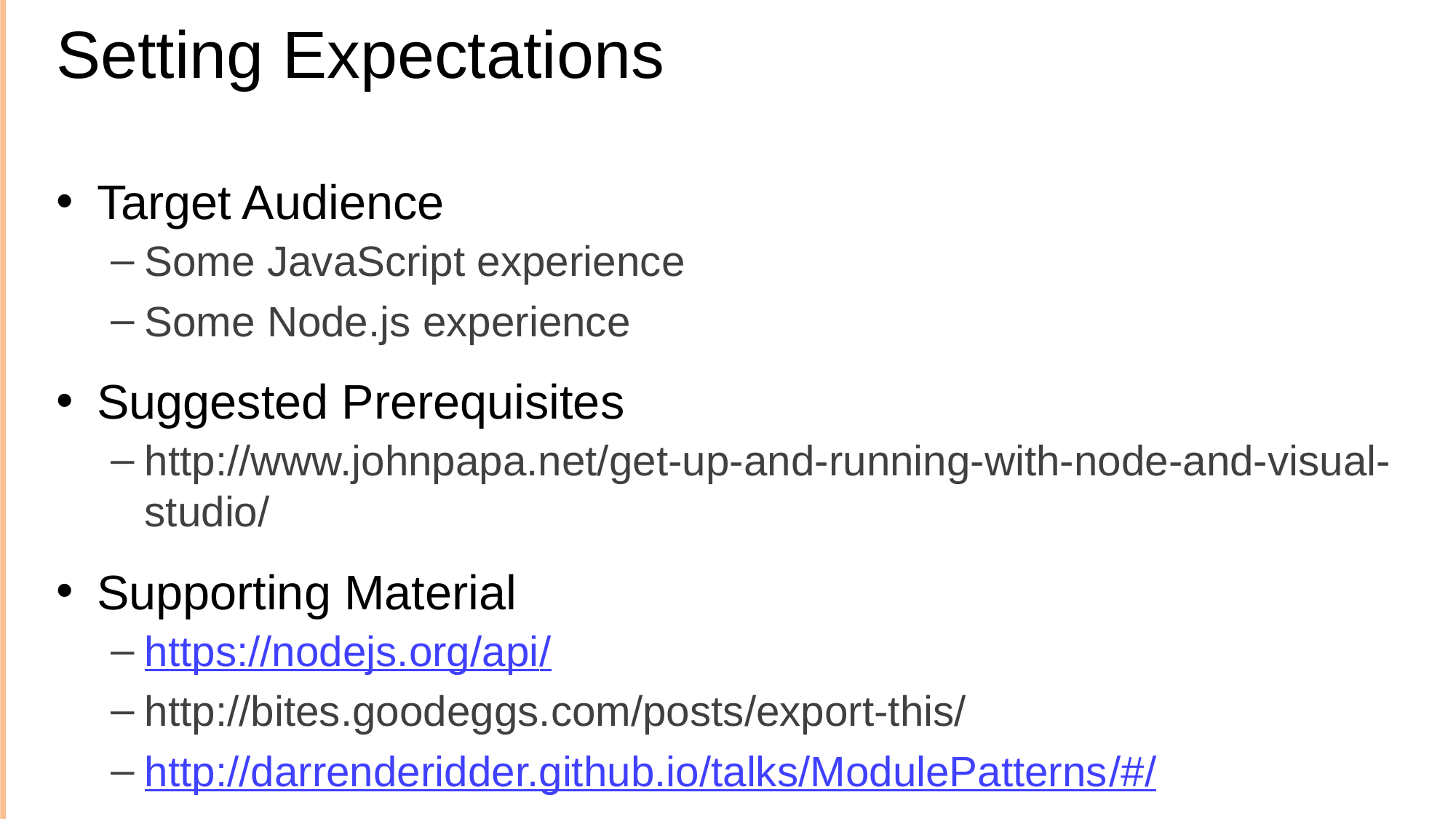

# Setting Expectations
Target Audience
Some JavaScript experience
Some Node.js experience
Suggested Prerequisites
http://www.johnpapa.net/get-up-and-running-with-node-and-visual-studio/
Supporting Material
https://nodejs.org/api/
http://bites.goodeggs.com/posts/export-this/
http://darrenderidder.github.io/talks/ModulePatterns/#/